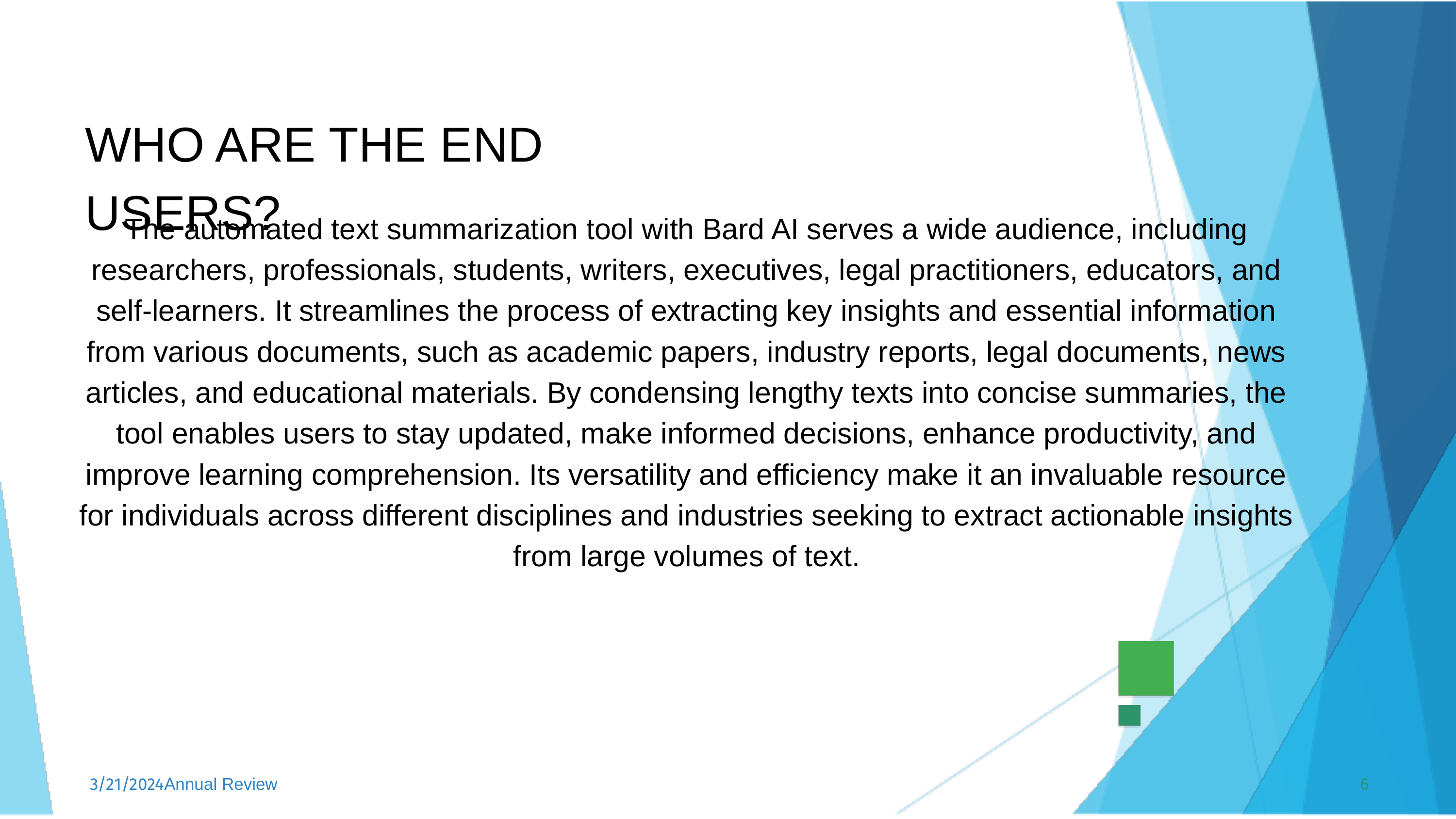

WHO ARE THE END USERS?
The automated text summarization tool with Bard AI serves a wide audience, including researchers, professionals, students, writers, executives, legal practitioners, educators, and self-learners. It streamlines the process of extracting key insights and essential information from various documents, such as academic papers, industry reports, legal documents, news articles, and educational materials. By condensing lengthy texts into concise summaries, the tool enables users to stay updated, make informed decisions, enhance productivity, and improve learning comprehension. Its versatility and efficiency make it an invaluable resource for individuals across different disciplines and industries seeking to extract actionable insights from large volumes of text.

3/21/2024Annual Review
6